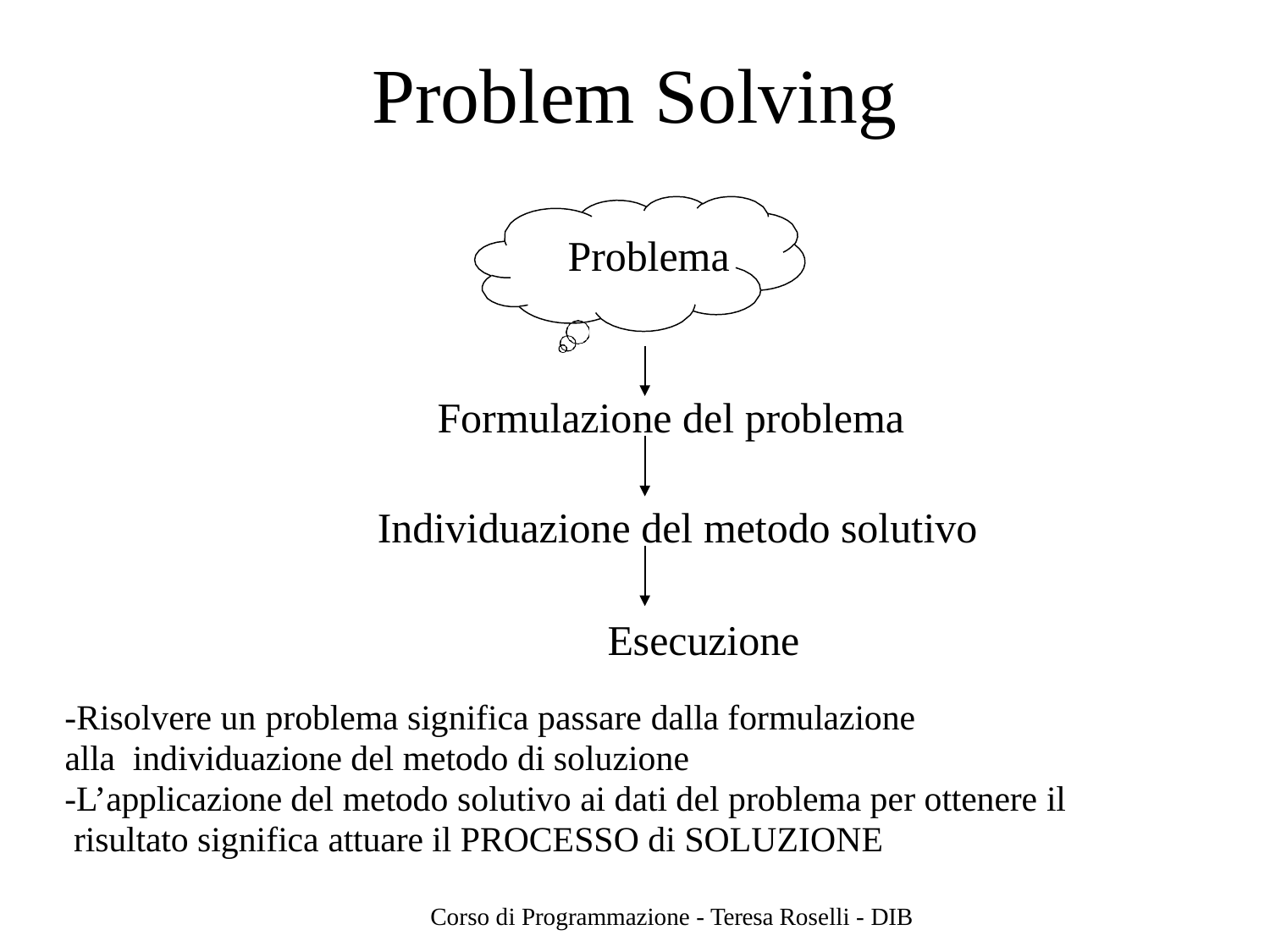

# Problem Solving

Problema

Formulazione del problema  Individuazione del metodo solutivo

Esecuzione
-Risolvere un problema significa passare dalla formulazione alla  individuazione del metodo di soluzione
-L’applicazione del metodo solutivo ai dati del problema per ottenere il  risultato significa attuare il PROCESSO di SOLUZIONE

Corso di Programmazione - Teresa Roselli - DIB